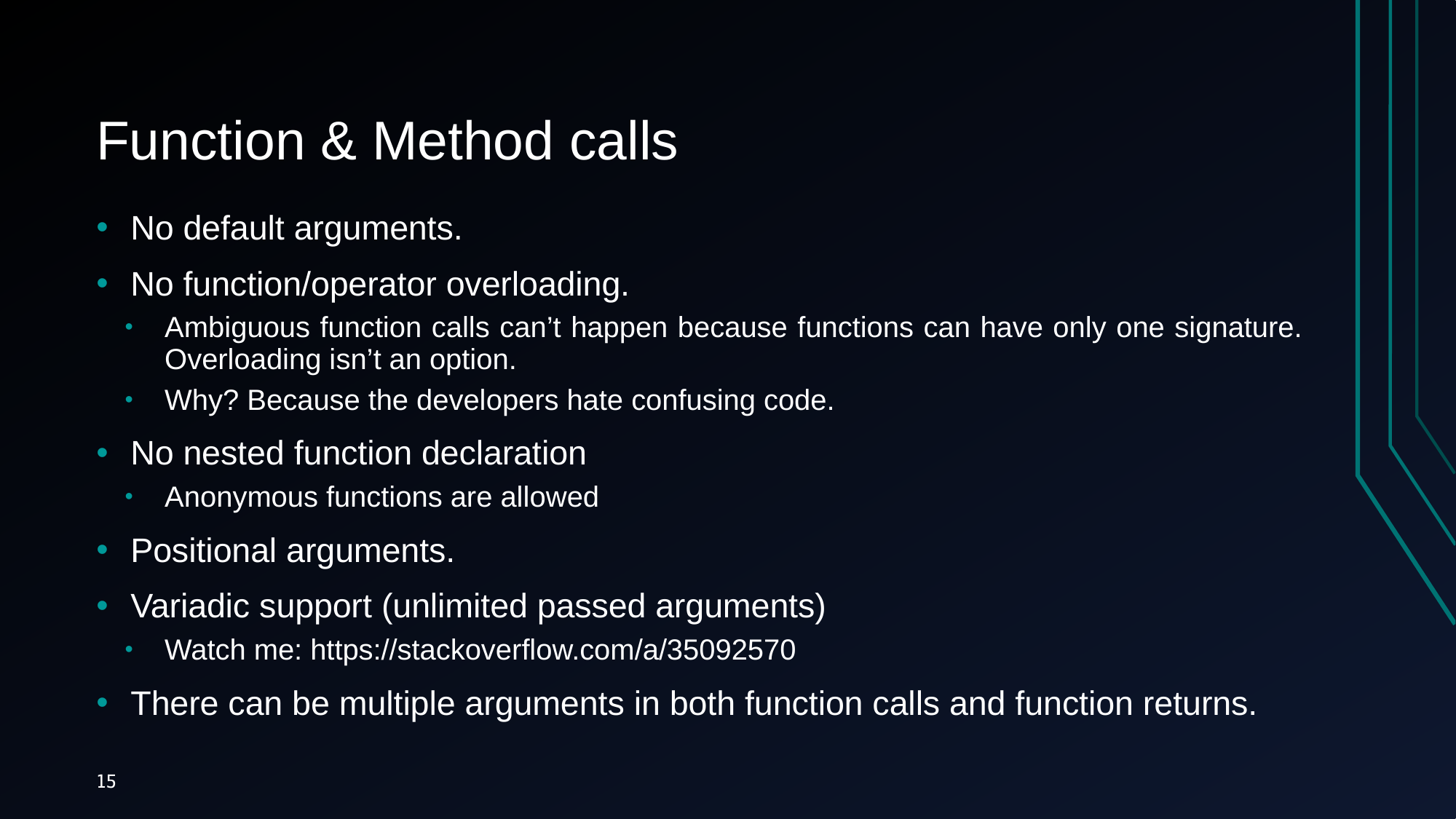

# Function & Method calls
No default arguments.
No function/operator overloading.
Ambiguous function calls can’t happen because functions can have only one signature. Overloading isn’t an option.
Why? Because the developers hate confusing code.
No nested function declaration
Anonymous functions are allowed
Positional arguments.
Variadic support (unlimited passed arguments)
Watch me: https://stackoverflow.com/a/35092570
There can be multiple arguments in both function calls and function returns.

15